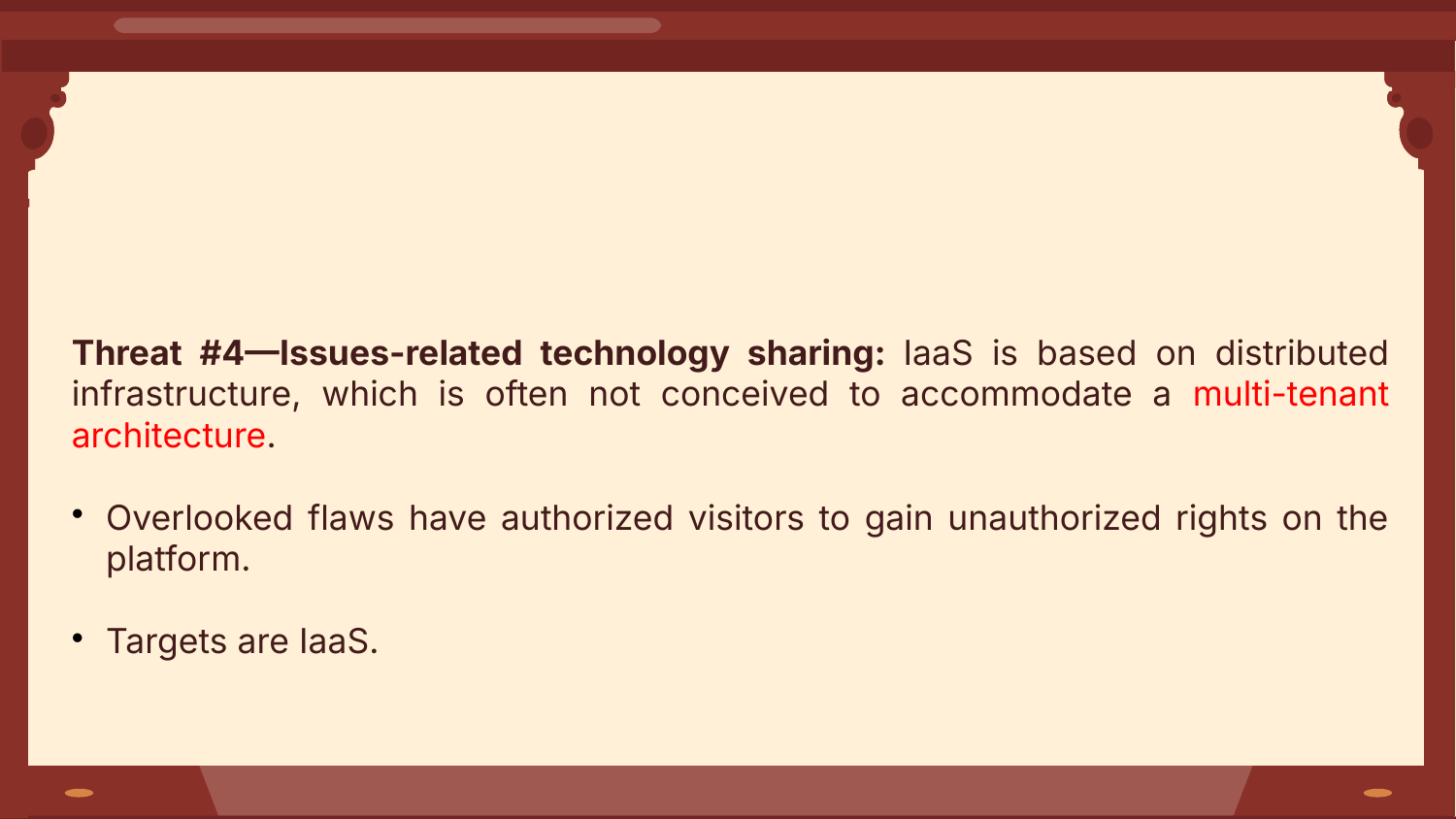

Threat #4—Issues-related technology sharing: IaaS is based on distributed infrastructure, which is often not conceived to accommodate a multi-tenant architecture.

Overlooked flaws have authorized visitors to gain unauthorized rights on the platform.

Targets are IaaS.